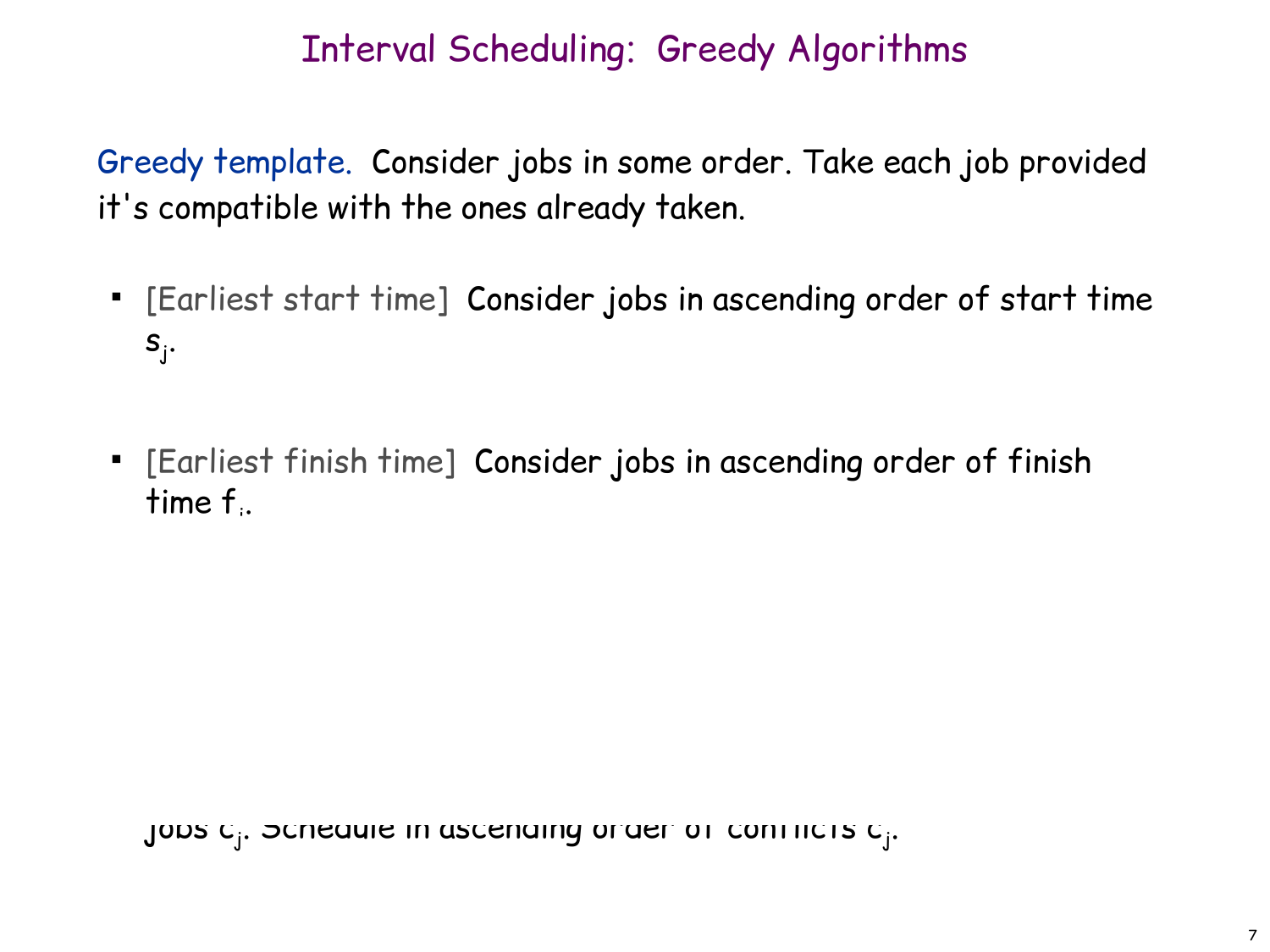

# Interval Scheduling:  Greedy Algorithms
Greedy template.  Consider jobs in some order. Take each job provided it's compatible with the ones already taken.

[Earliest start time]  Consider jobs in ascending order of start time sj.

[Earliest finish time]  Consider jobs in ascending order of finish time fj.

[Shortest interval]  Consider jobs in ascending order of interval length  fj - sj.

[Fewest conflicts]  For each job, count the number of conflicting jobs cj. Schedule in ascending order of conflicts cj.

7